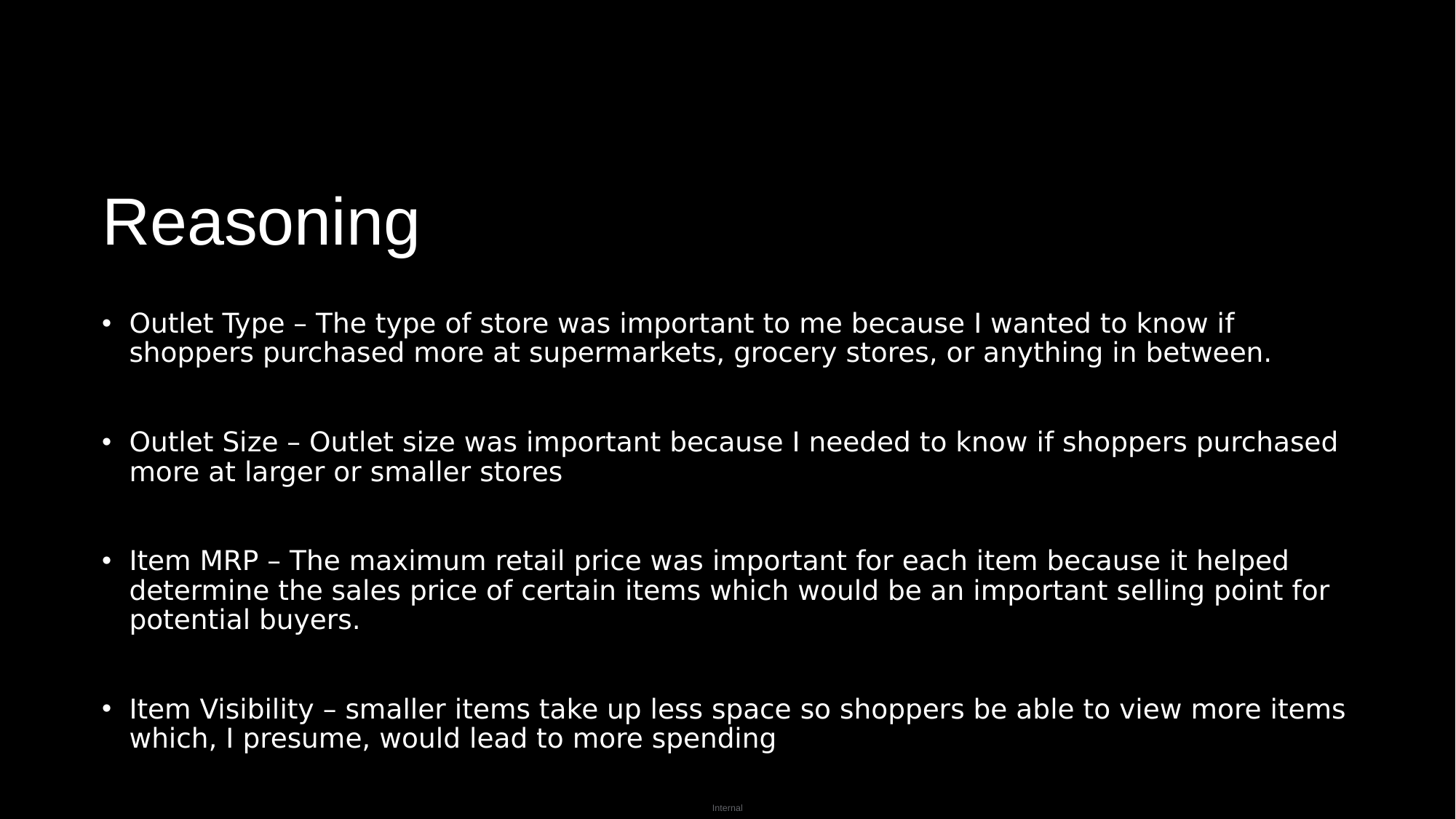

# Reasoning
Outlet Type – The type of store was important to me because I wanted to know if shoppers purchased more at supermarkets, grocery stores, or anything in between.

Outlet Size – Outlet size was important because I needed to know if shoppers purchased more at larger or smaller stores

Item MRP – The maximum retail price was important for each item because it helped determine the sales price of certain items which would be an important selling point for potential buyers.

Item Visibility – smaller items take up less space so shoppers be able to view more items which, I presume, would lead to more spending